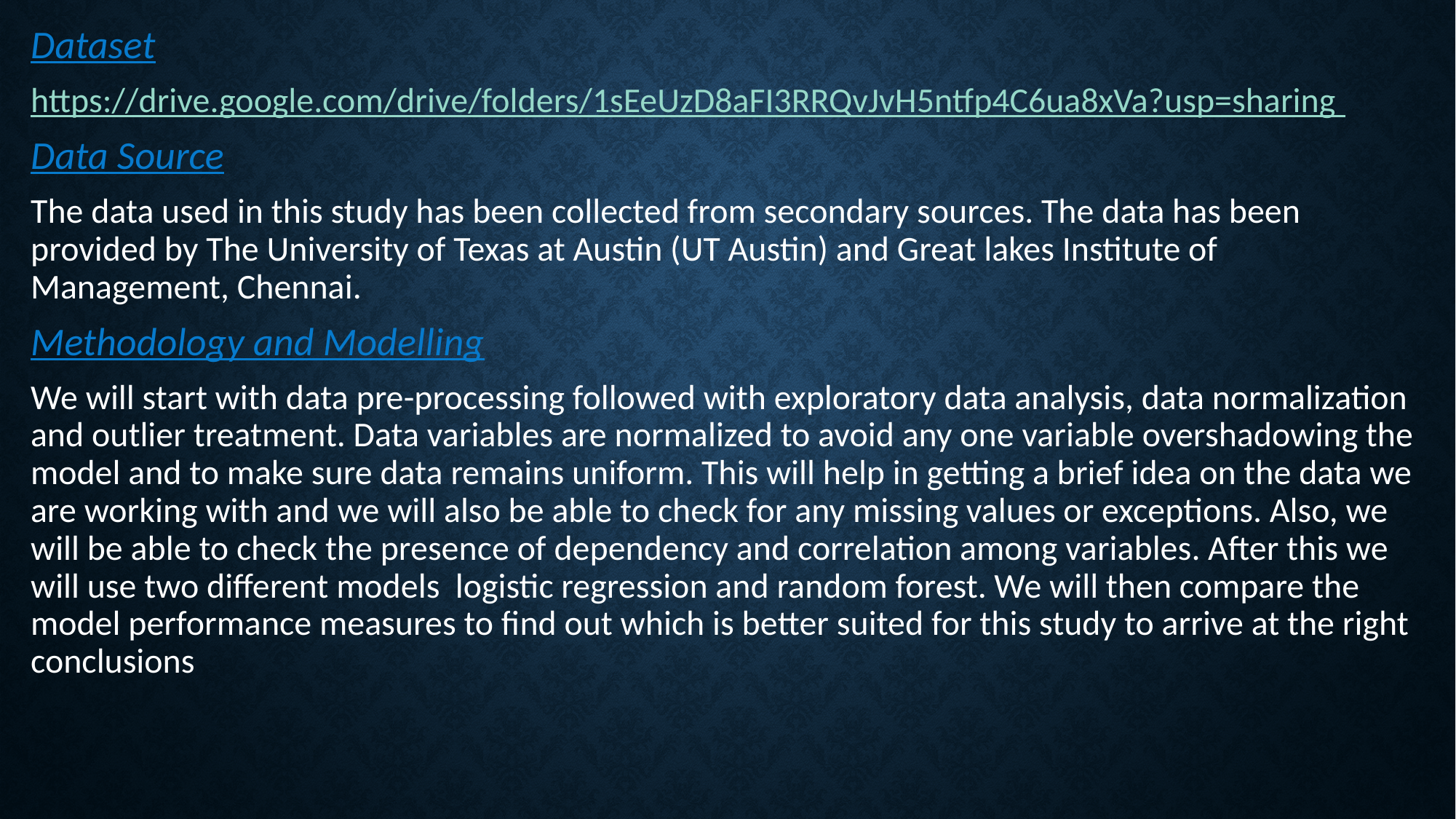

Dataset
https://drive.google.com/drive/folders/1sEeUzD8aFI3RRQvJvH5ntfp4C6ua8xVa?usp=sharing
Data Source
The data used in this study has been collected from secondary sources. The data has been provided by The University of Texas at Austin (UT Austin) and Great lakes Institute of Management, Chennai.
Methodology and Modelling
We will start with data pre-processing followed with exploratory data analysis, data normalization and outlier treatment. Data variables are normalized to avoid any one variable overshadowing the model and to make sure data remains uniform. This will help in getting a brief idea on the data we are working with and we will also be able to check for any missing values or exceptions. Also, we will be able to check the presence of dependency and correlation among variables. After this we will use two different models  logistic regression and random forest. We will then compare the model performance measures to find out which is better suited for this study to arrive at the right conclusions